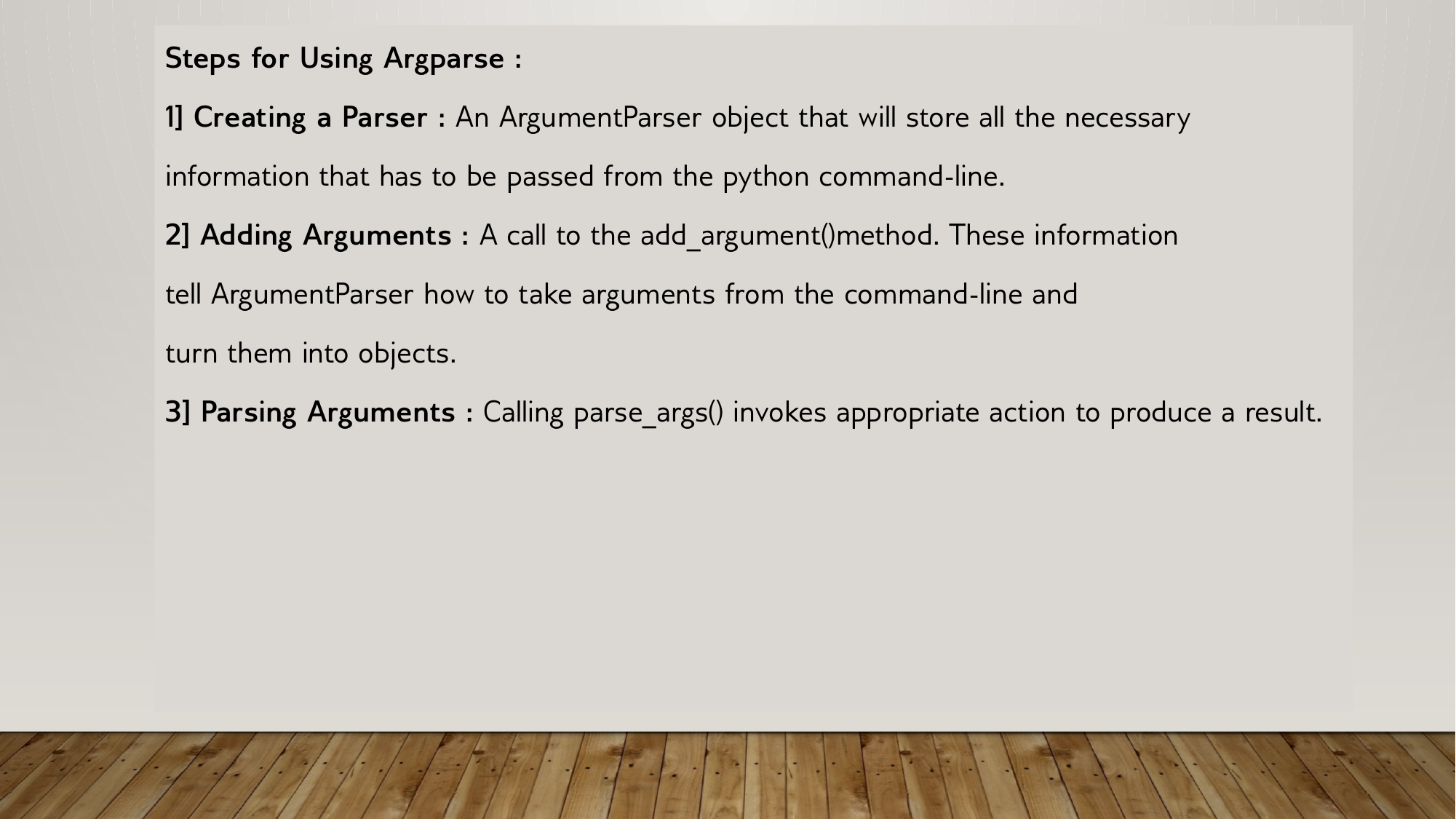

Steps for Using Argparse :
1] Creating a Parser : An ArgumentParser object that will store all the necessary
information that has to be passed from the python command-line.
2] Adding Arguments : A call to the add_argument()method. These information
tell ArgumentParser how to take arguments from the command-line and
turn them into objects.
3] Parsing Arguments : Calling parse_args() invokes appropriate action to produce a result.